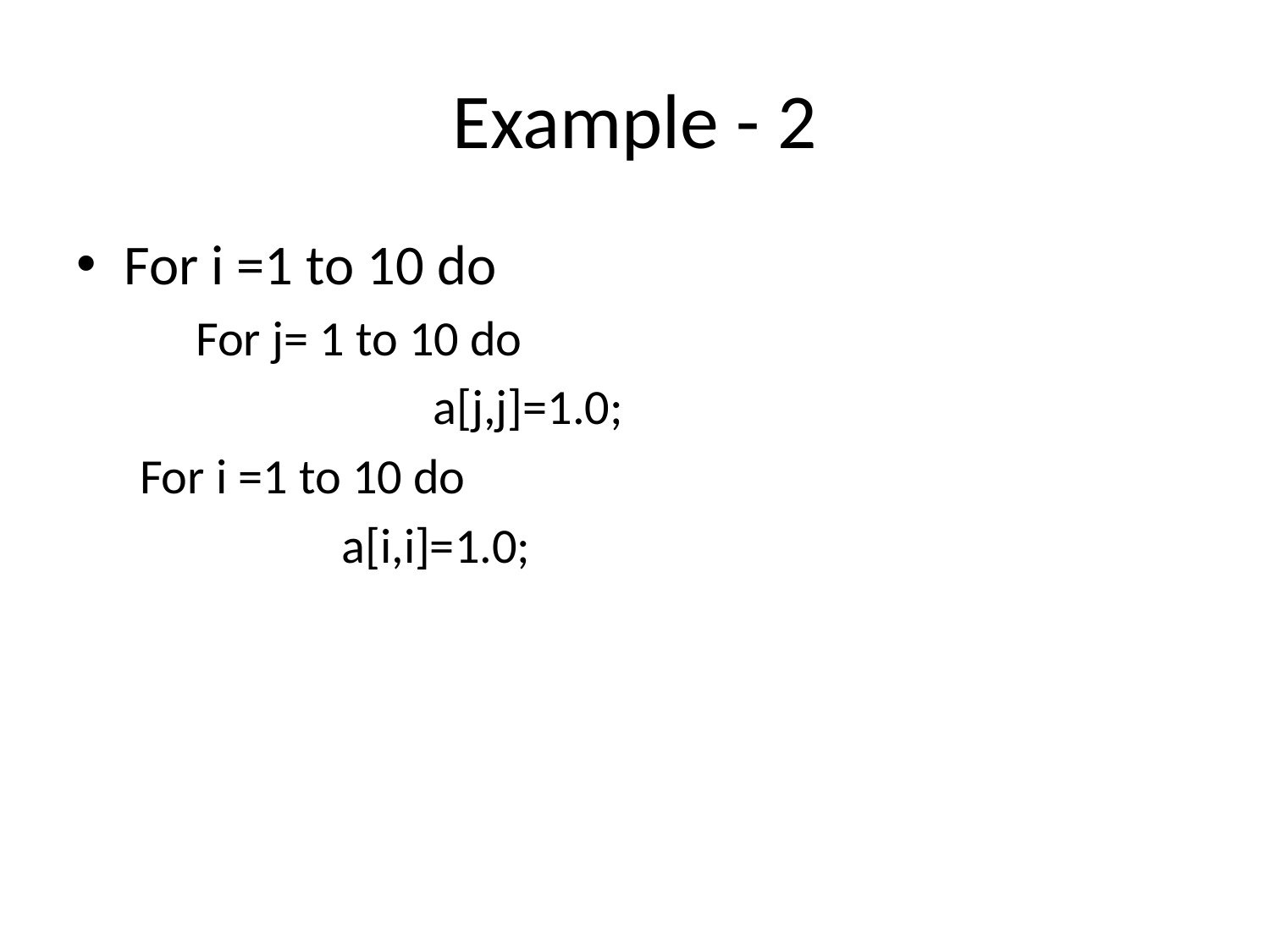

# Example - 2
For i =1 to 10 do
     For j= 1 to 10 do
			a[j,j]=1.0;
For i =1 to 10 do
                  a[i,i]=1.0;